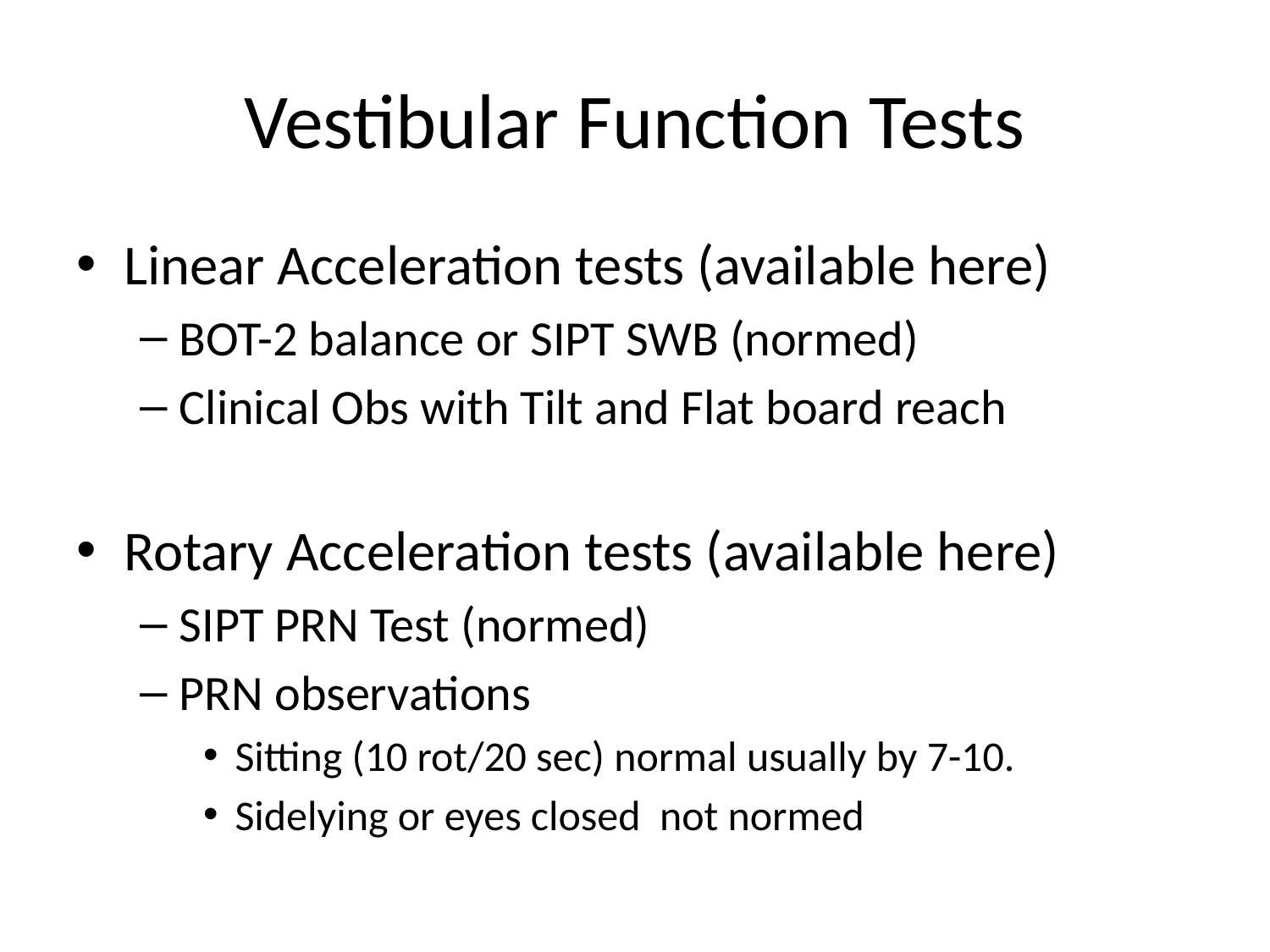

# Vestibular Function Tests
Linear Acceleration tests (available here)
BOT-2 balance or SIPT SWB (normed)
Clinical Obs with Tilt and Flat board reach

Rotary Acceleration tests (available here)
SIPT PRN Test (normed)
PRN observations
Sitting (10 rot/20 sec) normal usually by 7-10.
Sidelying or eyes closed  not normed